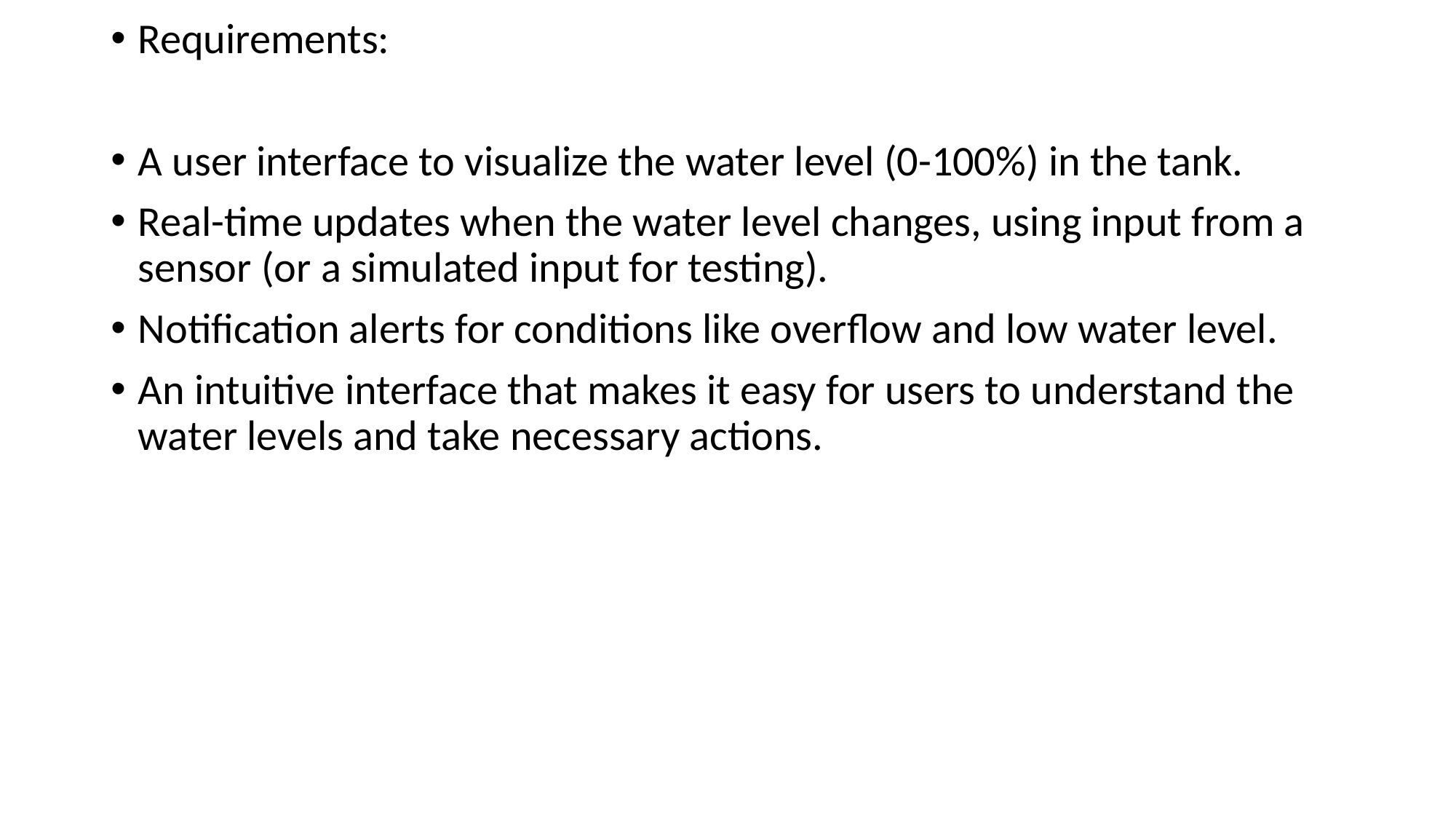

Requirements:

A user interface to visualize the water level (0-100%) in the tank.
Real-time updates when the water level changes, using input from a sensor (or a simulated input for testing).
Notification alerts for conditions like overflow and low water level.
An intuitive interface that makes it easy for users to understand the water levels and take necessary actions.